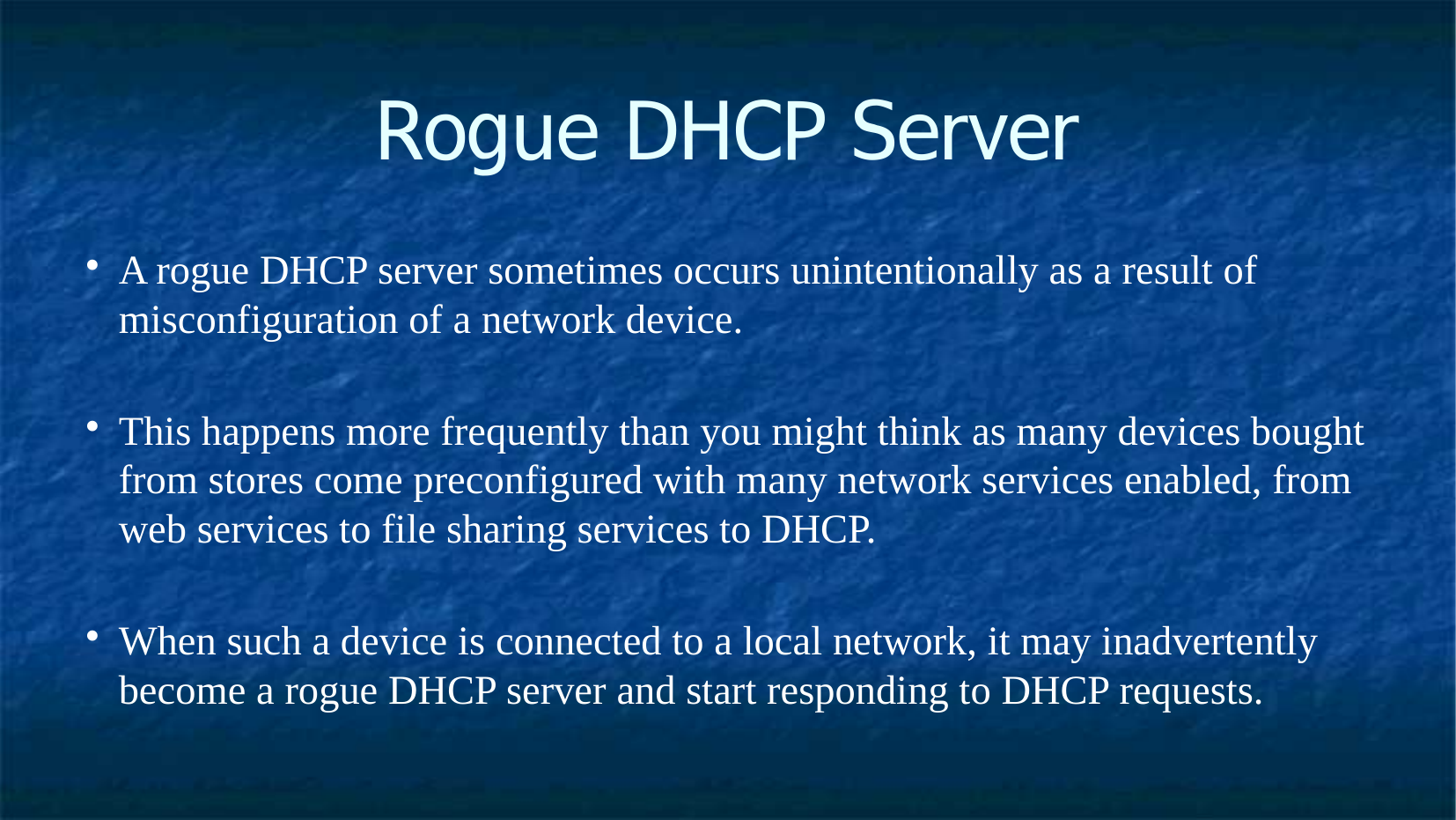

Rogue DHCP Server
A rogue DHCP server sometimes occurs unintentionally as a result of misconfiguration of a network device.

This happens more frequently than you might think as many devices bought from stores come preconfigured with many network services enabled, from web services to file sharing services to DHCP.

When such a device is connected to a local network, it may inadvertently become a rogue DHCP server and start responding to DHCP requests.